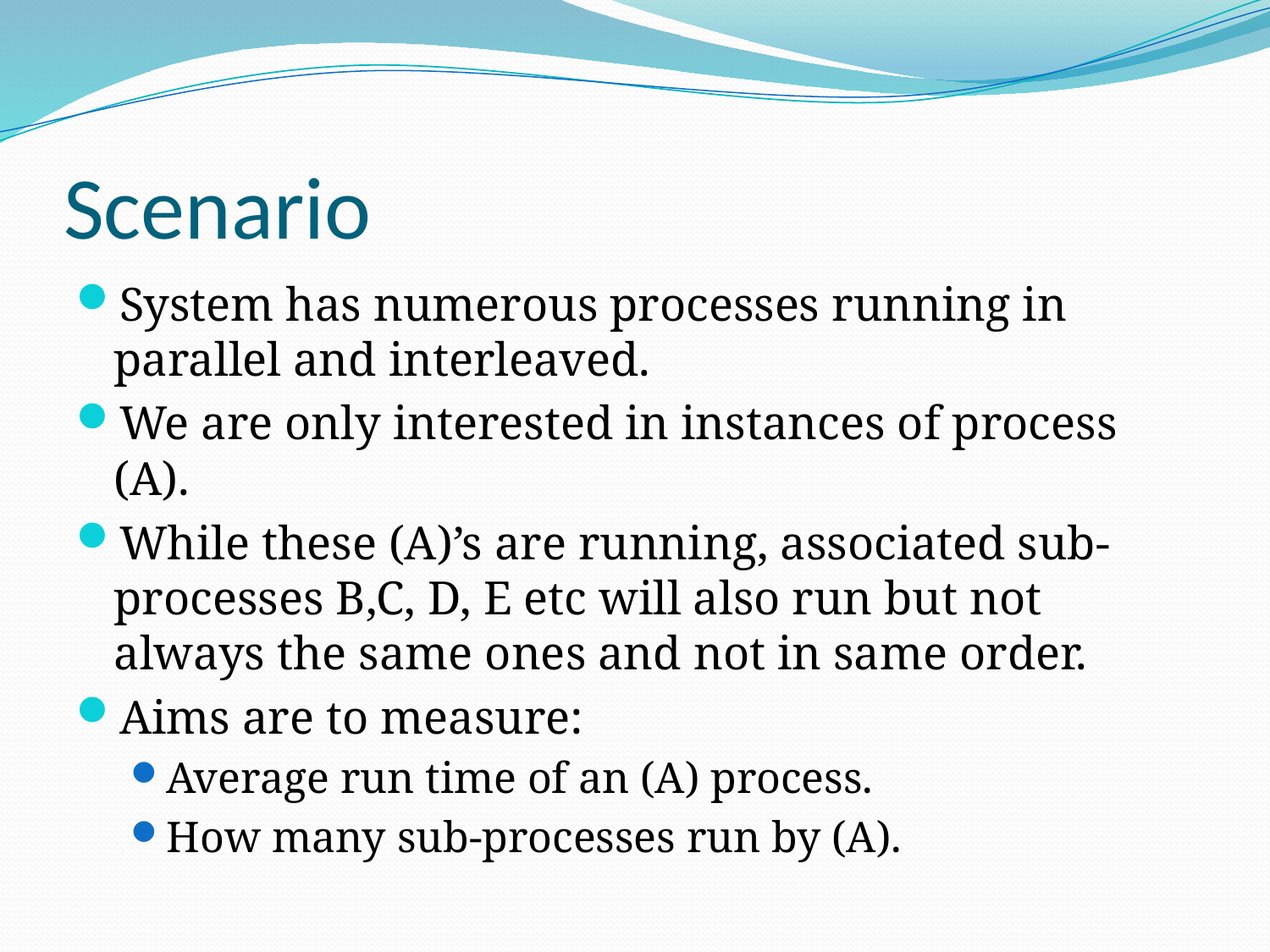

# Scenario
System has numerous processes running in parallel and interleaved.
We are only interested in instances of process (A).
While these (A)’s are running, associated sub-processes B,C, D, E etc will also run but not always the same ones and not in same order.
Aims are to measure:
Average run time of an (A) process.
How many sub-processes run by (A).